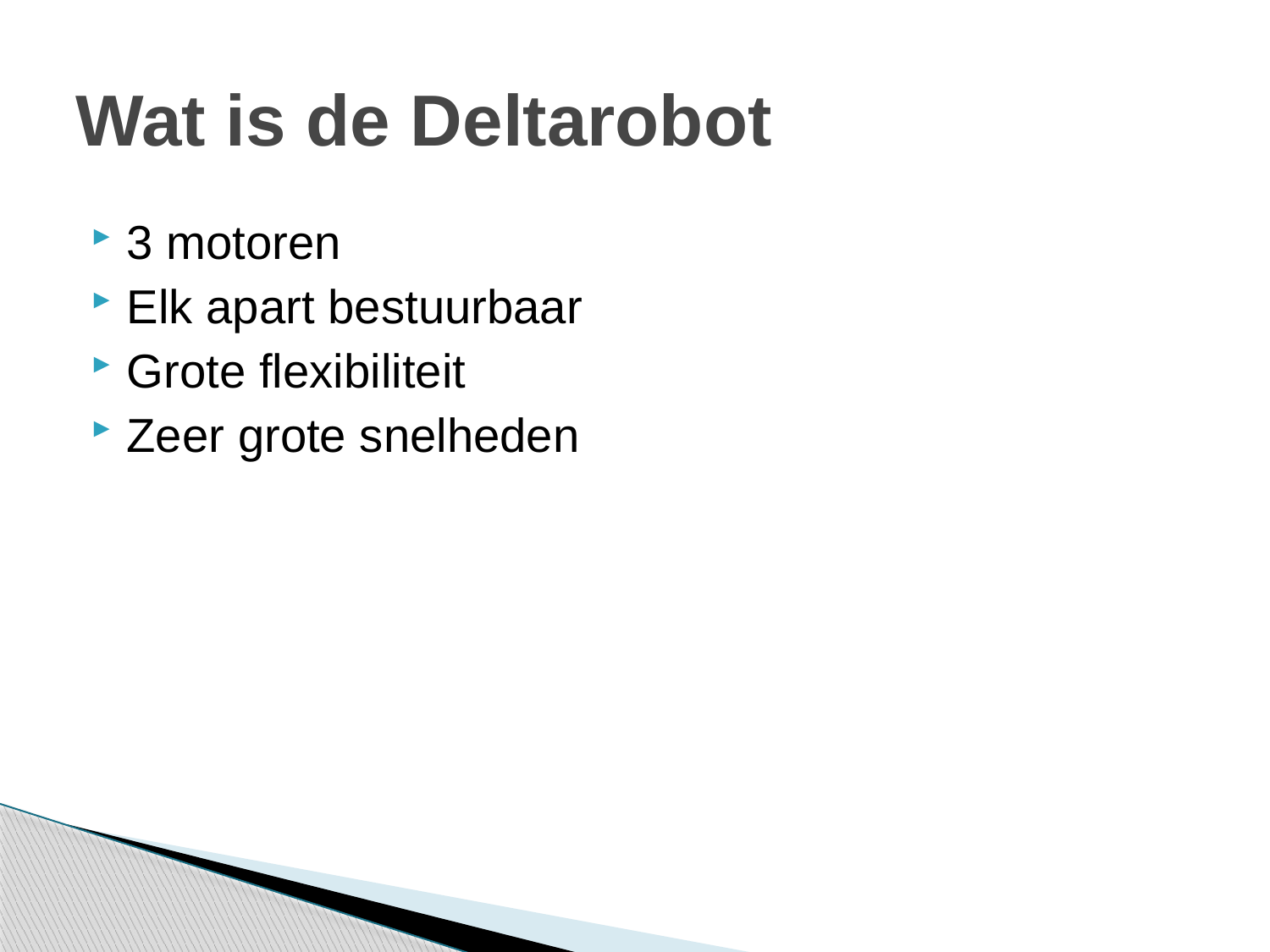

# Wat is de Deltarobot
3 motoren
Elk apart bestuurbaar
Grote flexibiliteit
Zeer grote snelheden